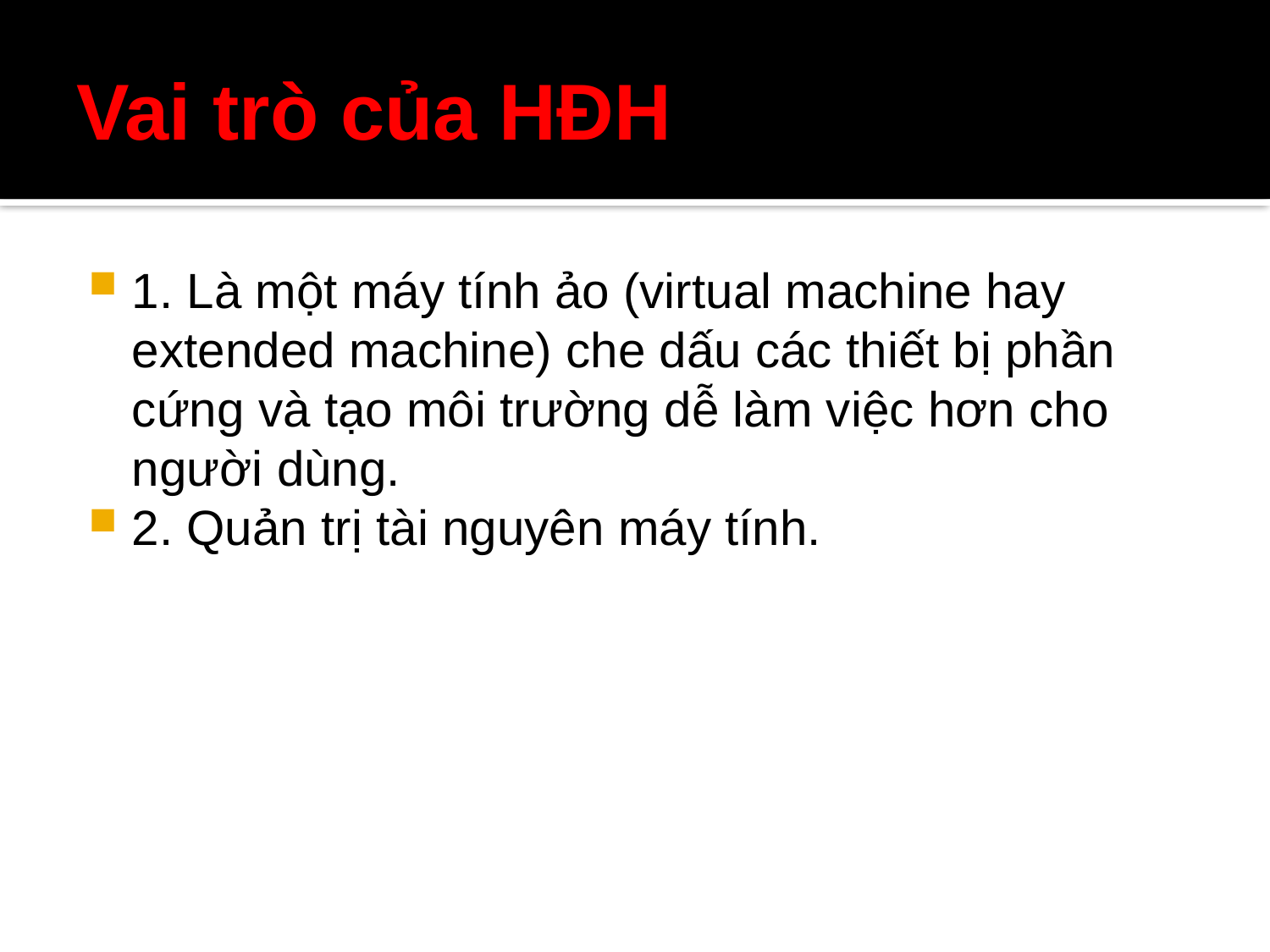

# Vai trò của HĐH
1. Là một máy tính ảo (virtual machine hay extended machine) che dấu các thiết bị phần cứng và tạo môi trường dễ làm việc hơn cho người dùng.
2. Quản trị tài nguyên máy tính.